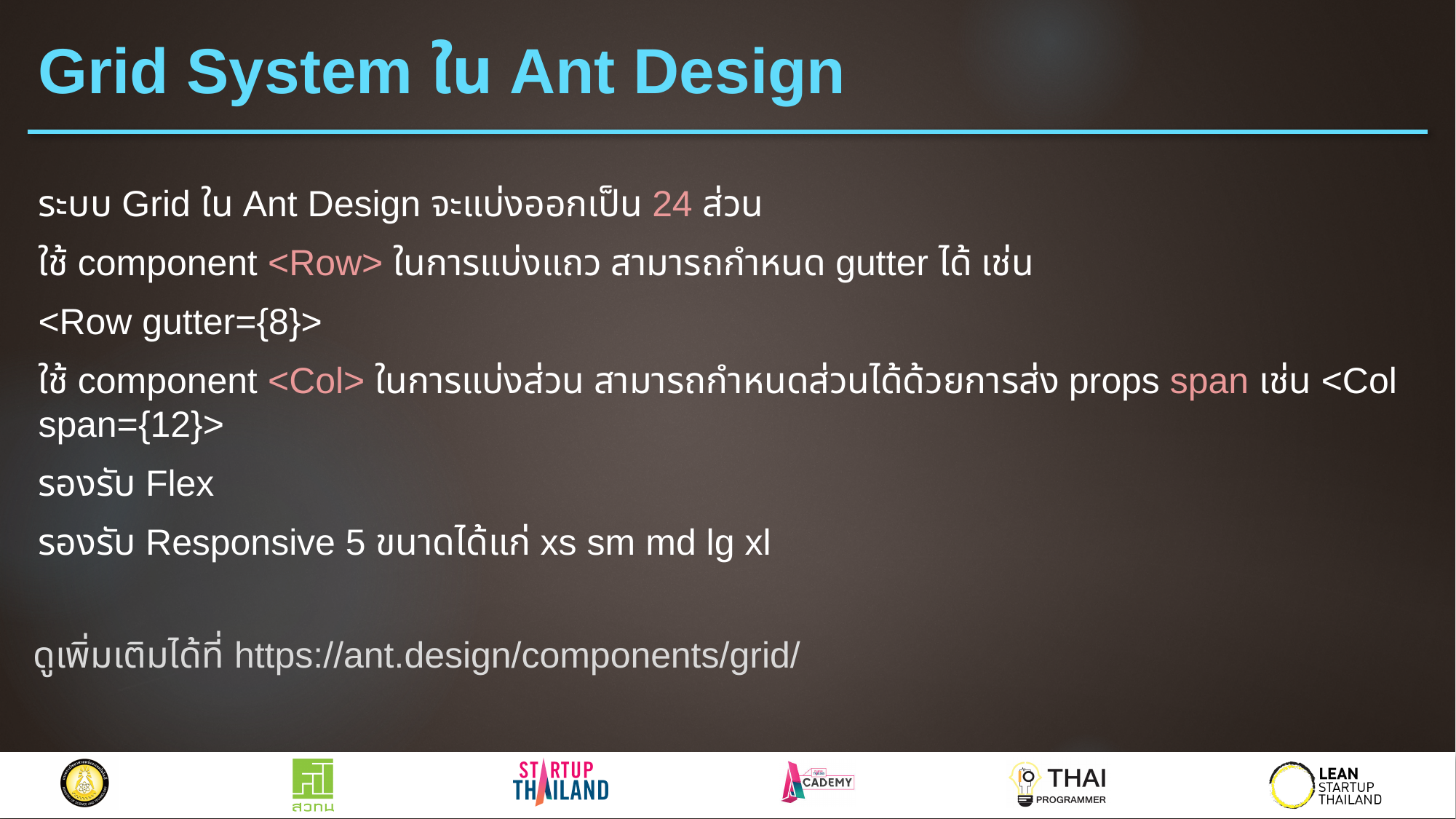

# Grid System ใน Ant Design

ระบบ Grid ใน Ant Design จะแบ่งออกเป็น 24 ส่วน
ใช้ component <Row> ในการแบ่งแถว สามารถกำหนด gutter ได้ เช่น
<Row gutter={8}>
ใช้ component <Col> ในการแบ่งส่วน สามารถกำหนดส่วนได้ด้วยการส่ง props span เช่น <Col span={12}>
รองรับ Flex
รองรับ Responsive 5 ขนาดได้แก่ xs sm md lg xl
ดูเพิ่มเติมได้ที่ https://ant.design/components/grid/